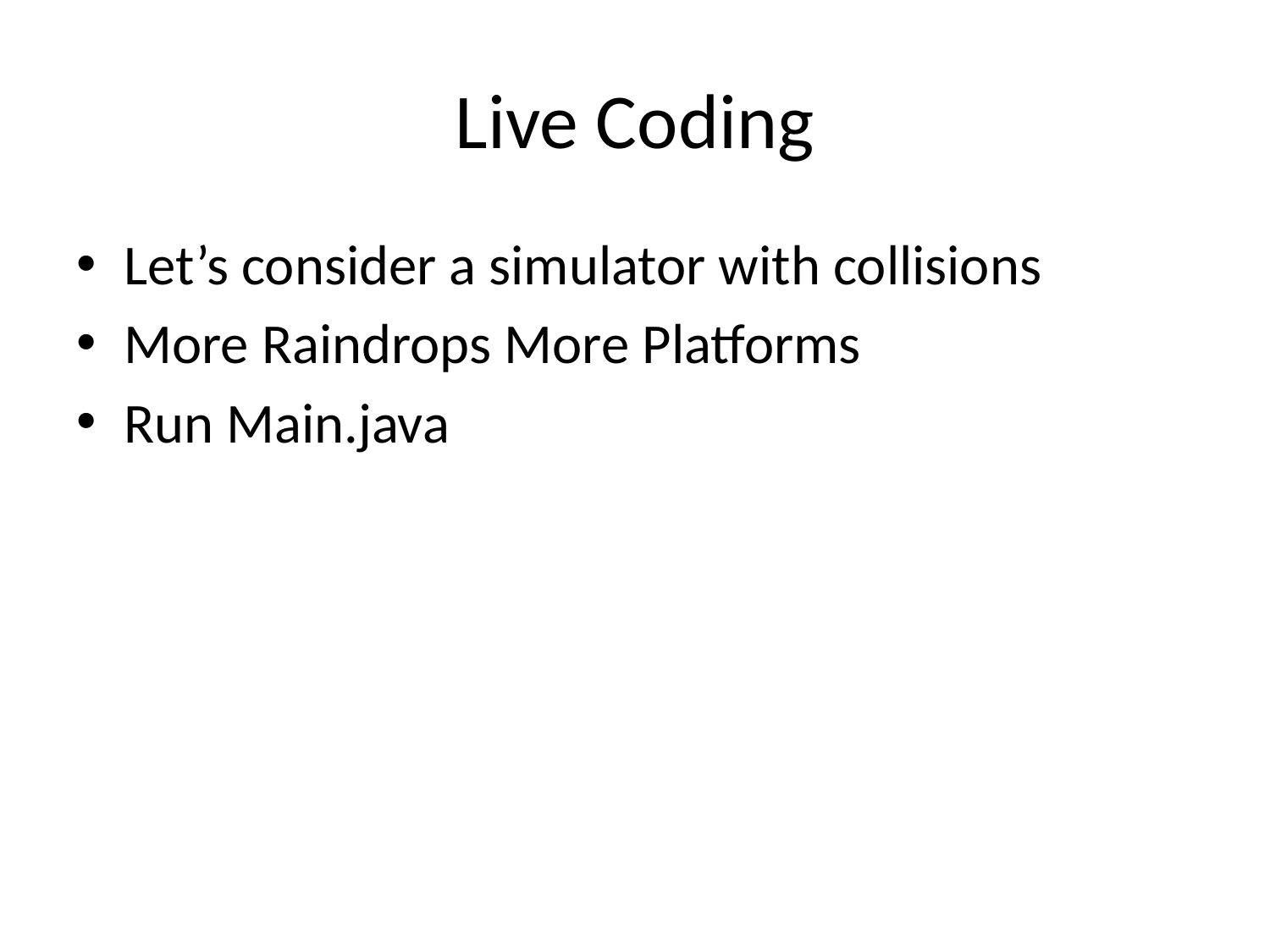

# Live Coding
Let’s consider a simulator with collisions
More Raindrops More Platforms
Run Main.java